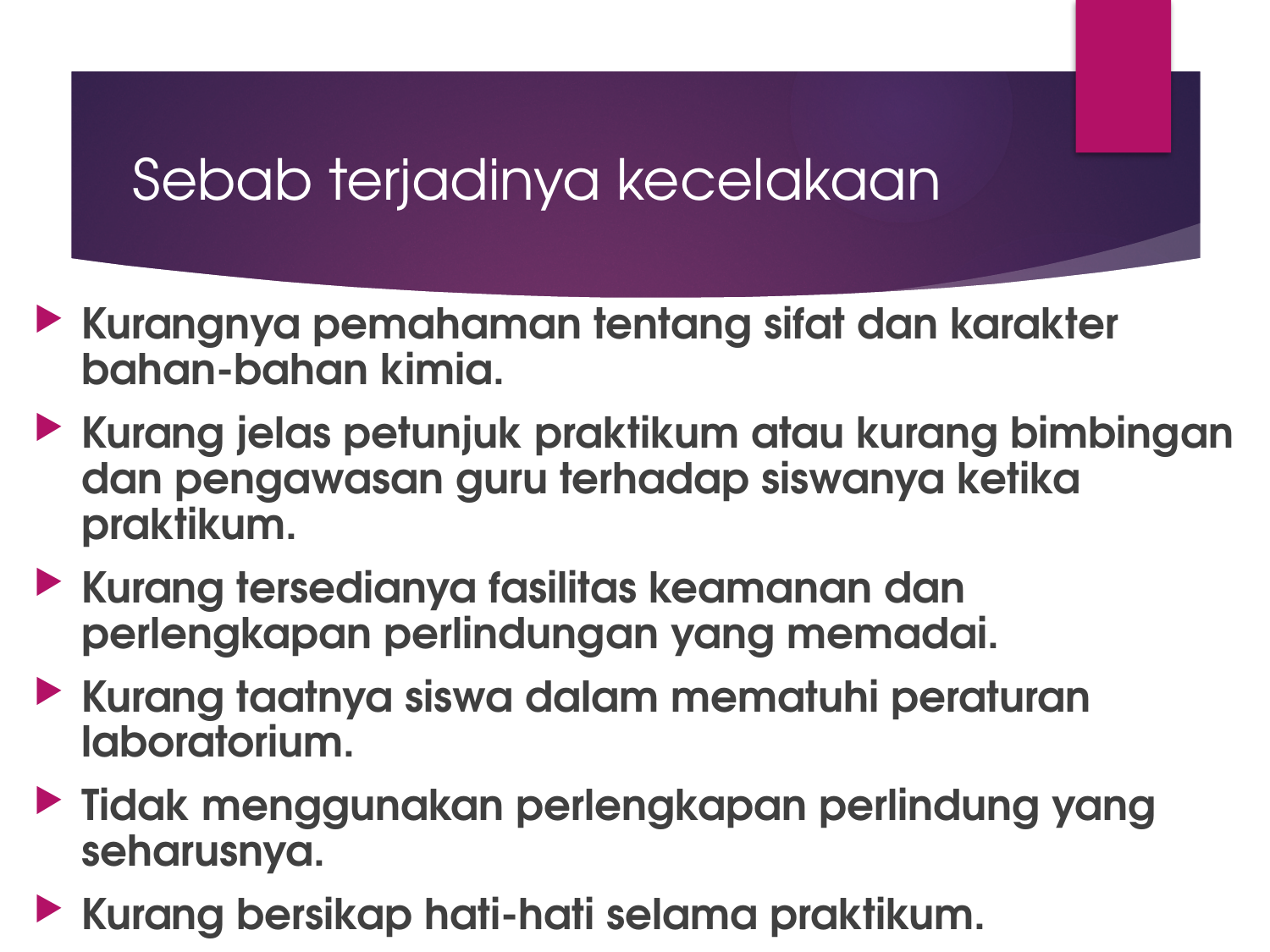

# Sebab terjadinya kecelakaan
Kurangnya pemahaman tentang sifat dan karakter bahan-bahan kimia.
Kurang jelas petunjuk praktikum atau kurang bimbingan dan pengawasan guru terhadap siswanya ketika praktikum.
Kurang tersedianya fasilitas keamanan dan perlengkapan perlindungan yang memadai.
Kurang taatnya siswa dalam mematuhi peraturan laboratorium.
Tidak menggunakan perlengkapan perlindung yang seharusnya.
Kurang bersikap hati-hati selama praktikum.